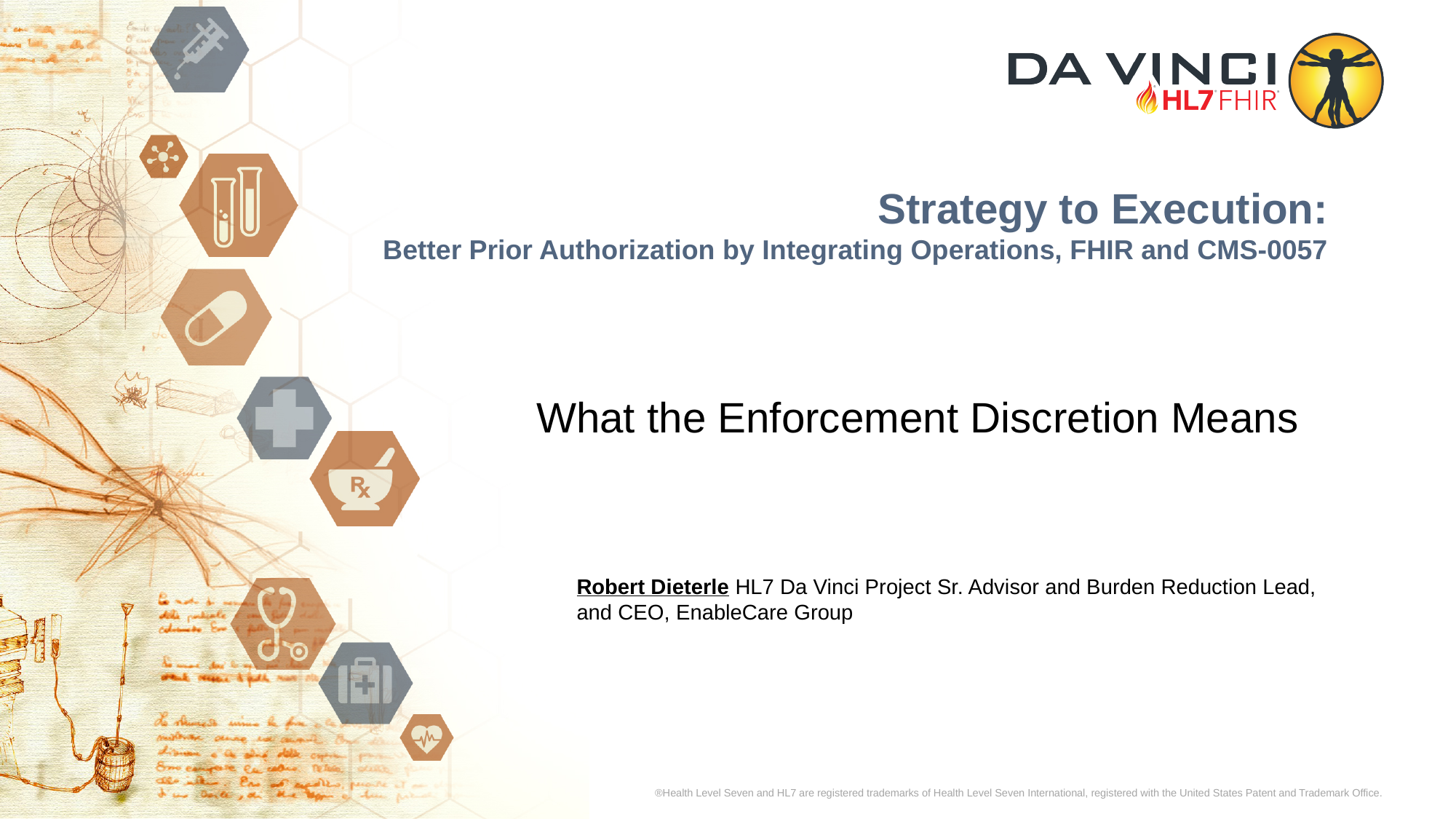

What the Enforcement Discretion Means
Robert Dieterle HL7 Da Vinci Project Sr. Advisor and Burden Reduction Lead, and CEO, EnableCare Group